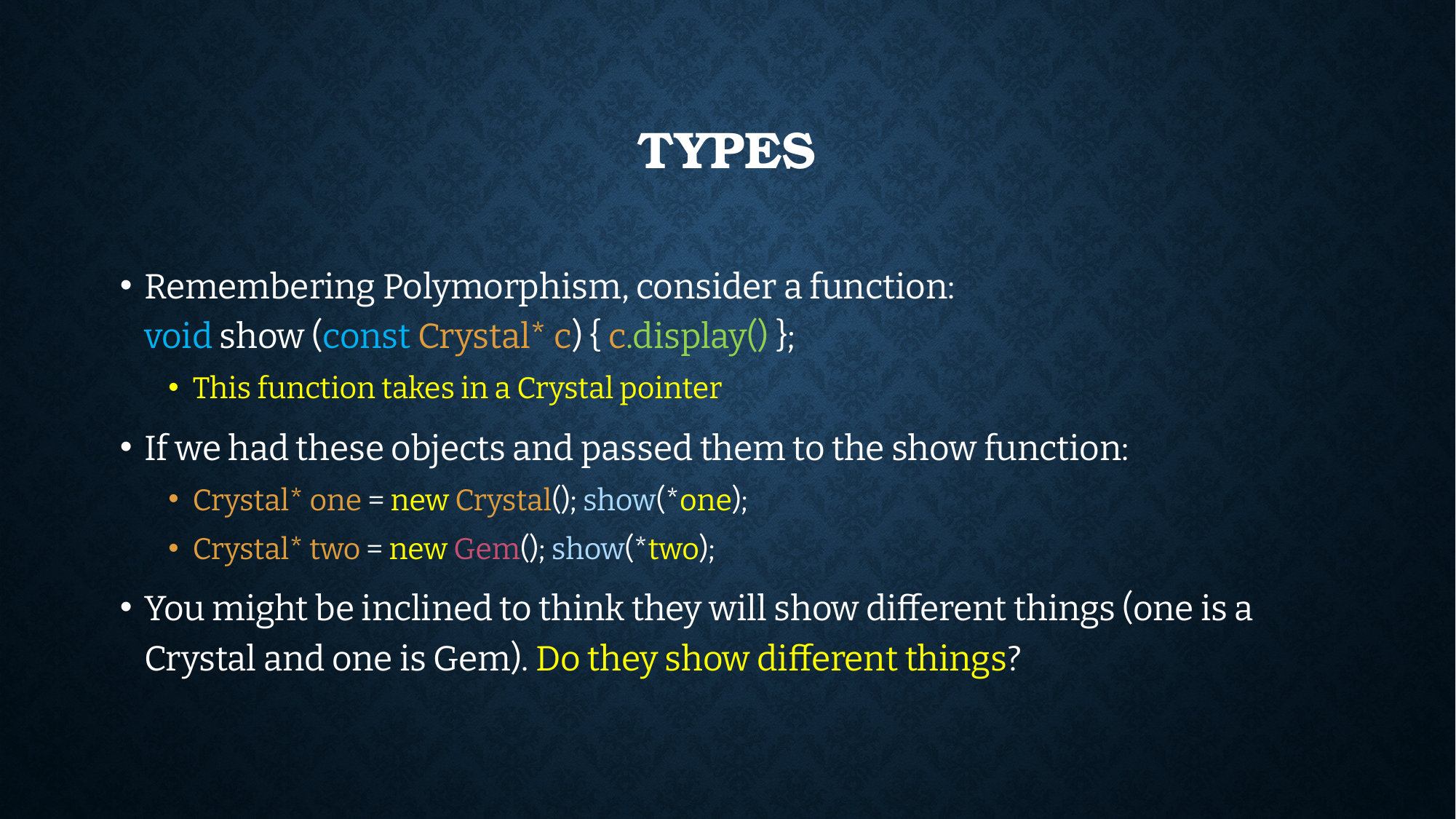

# Types
Remembering Polymorphism, consider a function:
void show (const Crystal* c) { c.display() };
This function takes in a Crystal pointer
If we had these objects and passed them to the show function:
Crystal* one = new Crystal(); show(*one);
Crystal* two = new Gem(); show(*two);
You might be inclined to think they will show different things (one is a Crystal and one is Gem). Do they show different things?